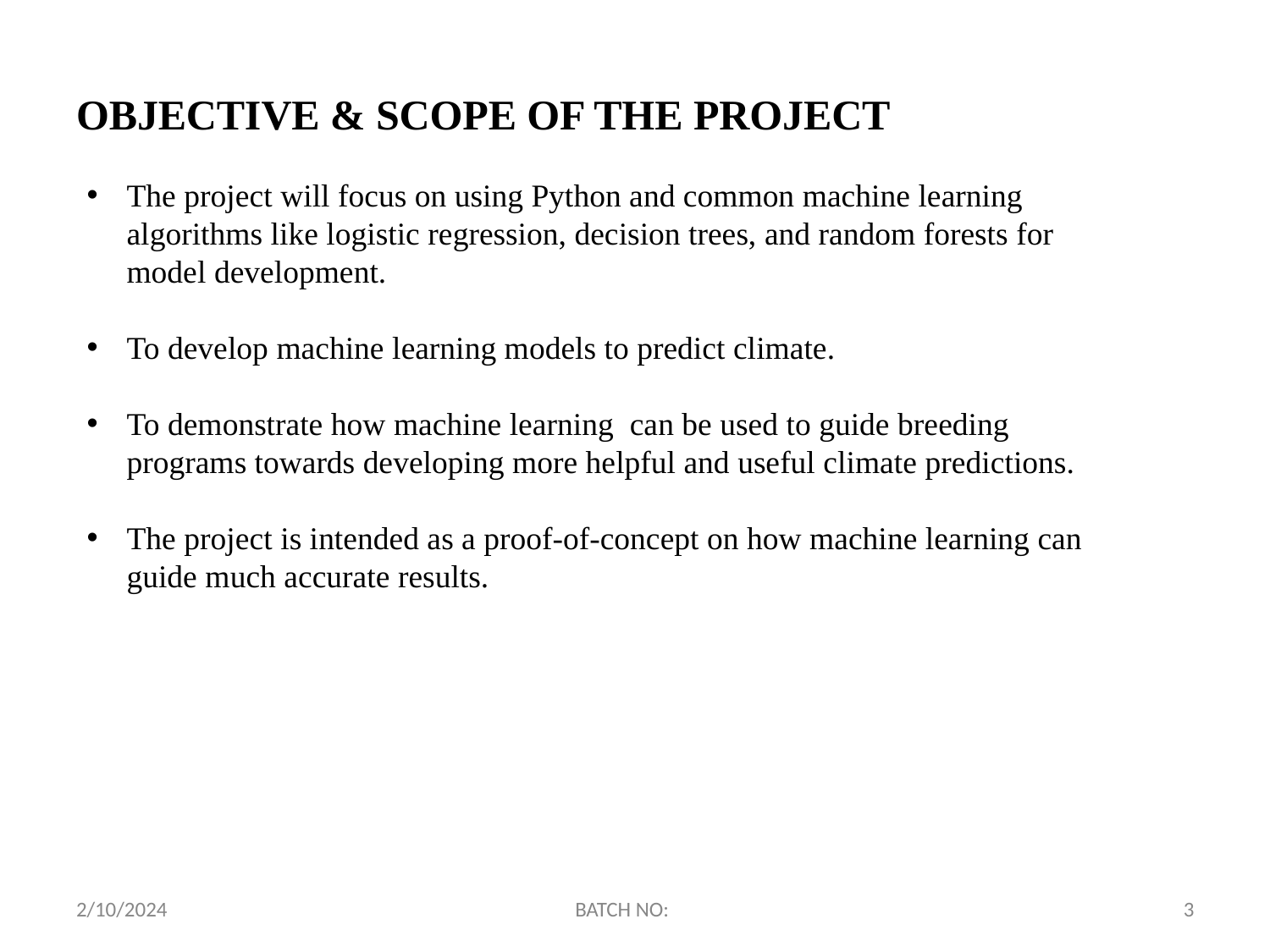

# OBJECTIVE & SCOPE OF THE PROJECT
The project will focus on using Python and common machine learning algorithms like logistic regression, decision trees, and random forests for model development.

To develop machine learning models to predict climate.

To demonstrate how machine learning  can be used to guide breeding programs towards developing more helpful and useful climate predictions.

The project is intended as a proof-of-concept on how machine learning can guide much accurate results.
2/10/2024
BATCH NO:
3